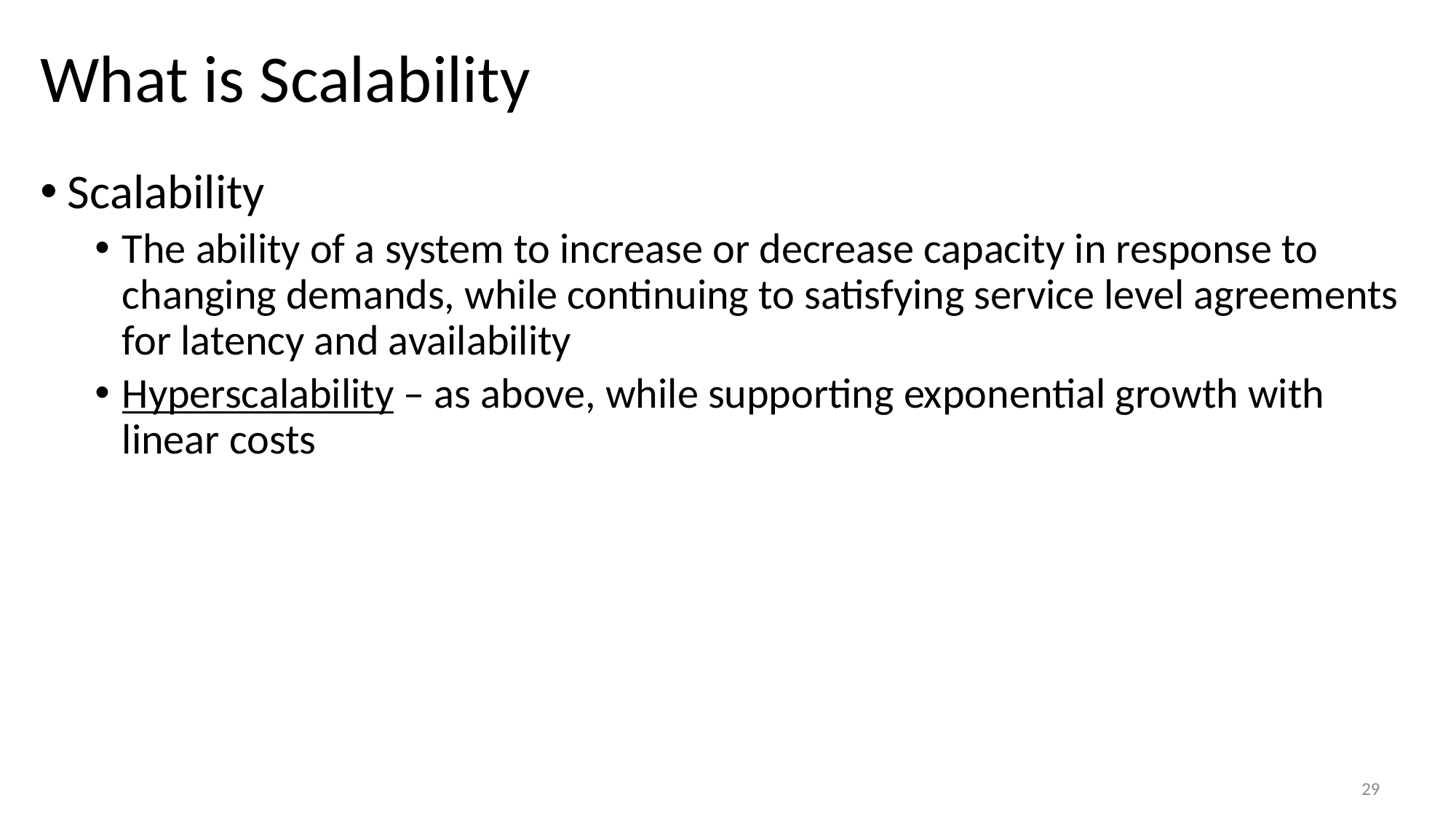

# What is Scalability
Scalability
The ability of a system to increase or decrease capacity in response to changing demands, while continuing to satisfying service level agreements for latency and availability
Hyperscalability – as above, while supporting exponential growth with linear costs